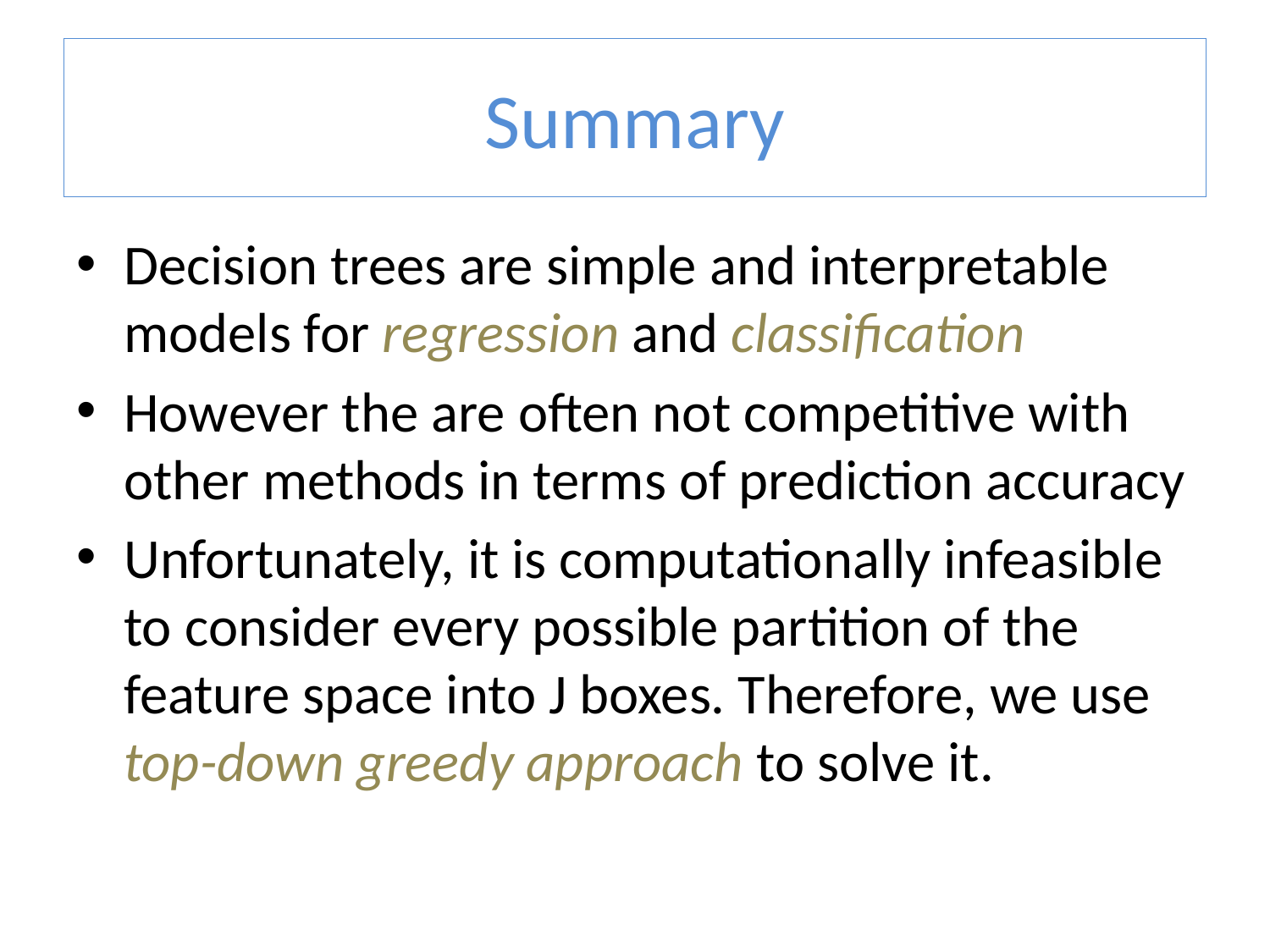

# Summary
Decision trees are simple and interpretable models for regression and classification
However the are often not competitive with other methods in terms of prediction accuracy
Unfortunately, it is computationally infeasible to consider every possible partition of the feature space into J boxes. Therefore, we use top-down greedy approach to solve it.